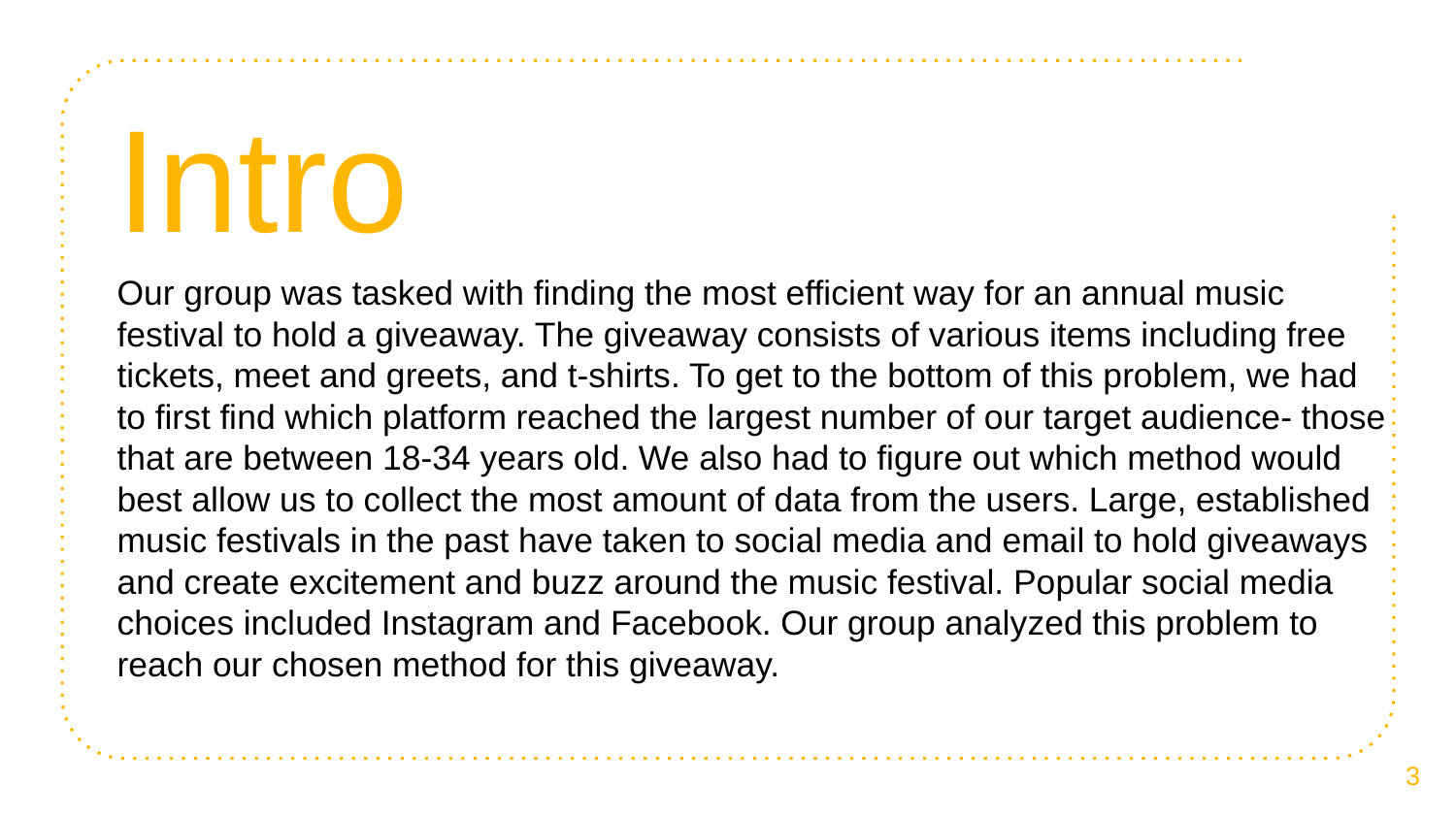

Intro
Our group was tasked with finding the most efficient way for an annual music festival to hold a giveaway. The giveaway consists of various items including free tickets, meet and greets, and t-shirts. To get to the bottom of this problem, we had to first find which platform reached the largest number of our target audience- those that are between 18-34 years old. We also had to figure out which method would best allow us to collect the most amount of data from the users. Large, established music festivals in the past have taken to social media and email to hold giveaways and create excitement and buzz around the music festival. Popular social media choices included Instagram and Facebook. Our group analyzed this problem to reach our chosen method for this giveaway.

3